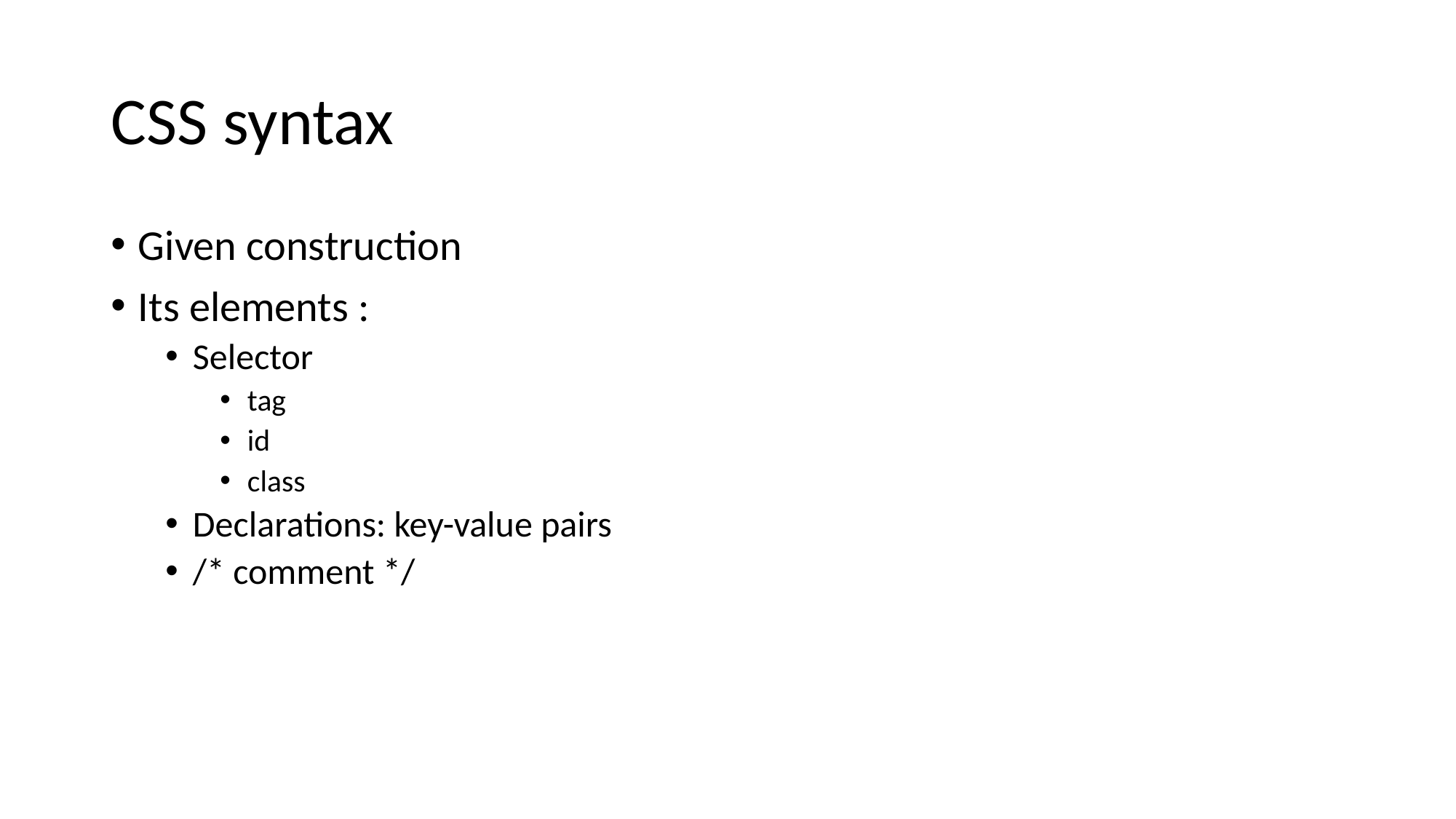

# CSS syntax
Given construction
Its elements :
Selector
tag
id
class
Declarations: key-value pairs
/* comment */